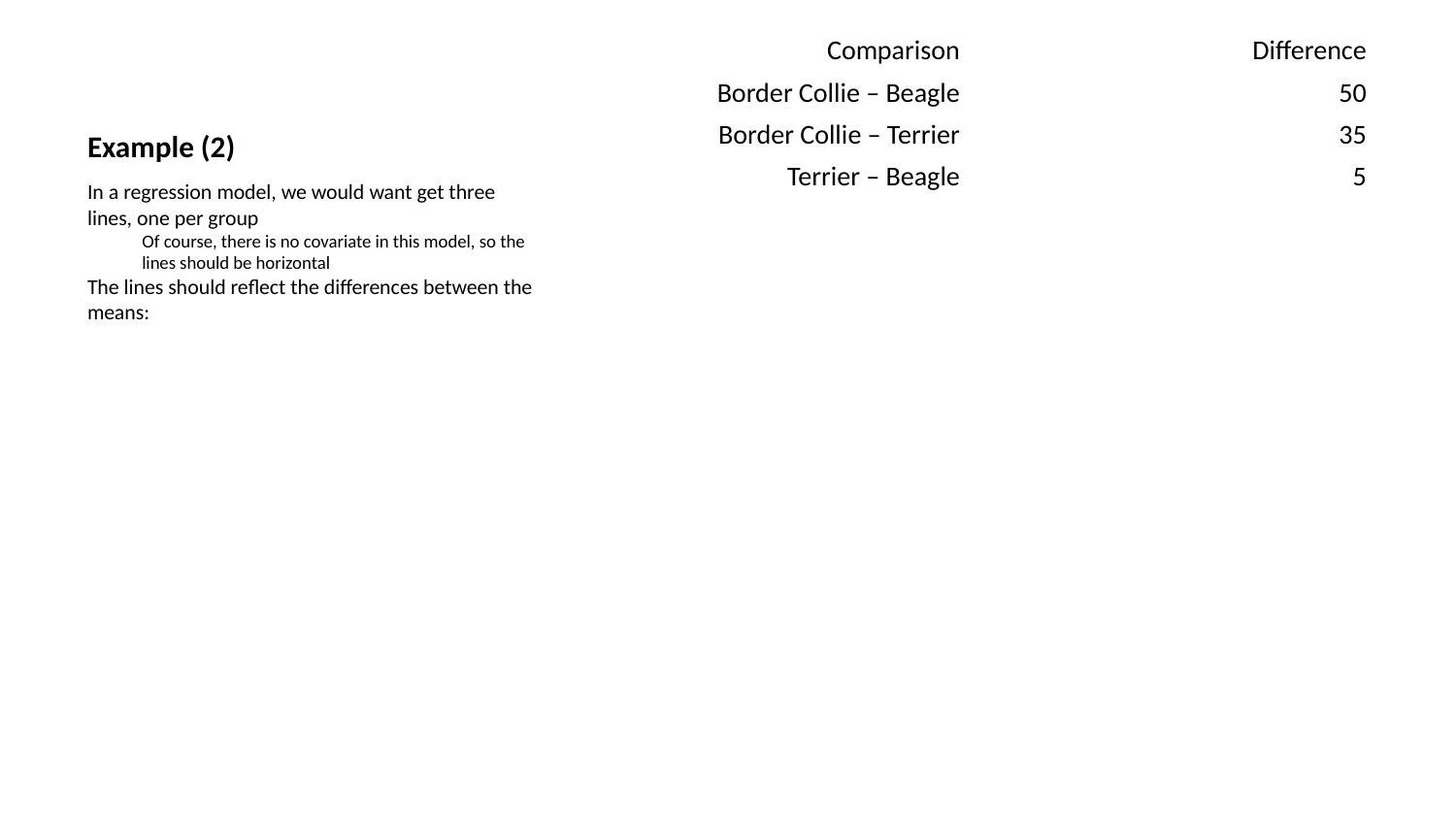

| Comparison | Difference |
| --- | --- |
| Border Collie – Beagle | 50 |
| Border Collie – Terrier | 35 |
| Terrier – Beagle | 5 |
# Example (2)
In a regression model, we would want get three lines, one per group
Of course, there is no covariate in this model, so the lines should be horizontal
The lines should reflect the differences between the means: